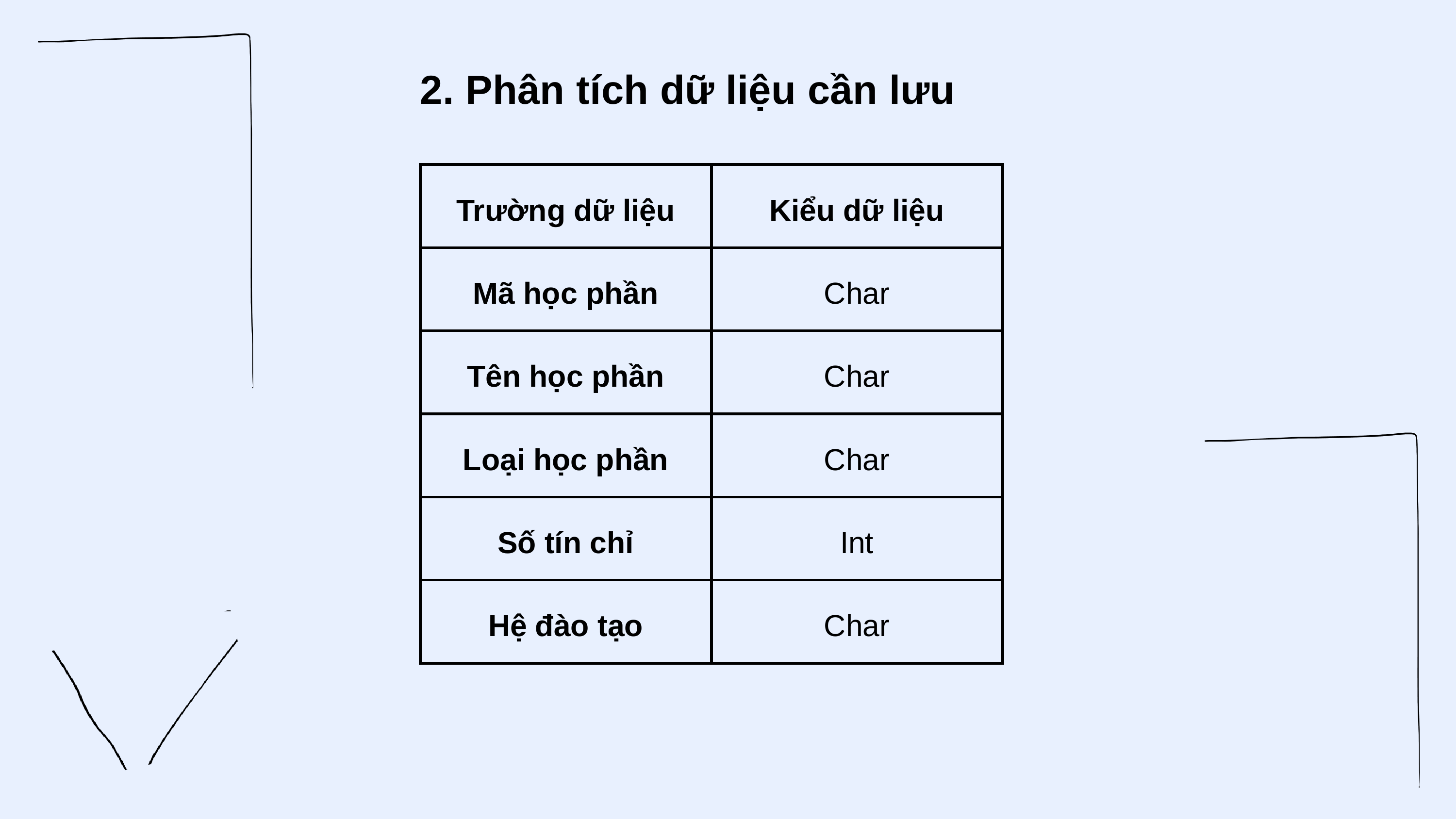

2. Phân tích dữ liệu cần lưu

| Trường dữ liệu | Kiểu dữ liệu |
| --- | --- |
| Mã học phần | Char |
| Tên học phần | Char |
| Loại học phần | Char |
| Số tín chỉ | Int |
| Hệ đào tạo | Char |